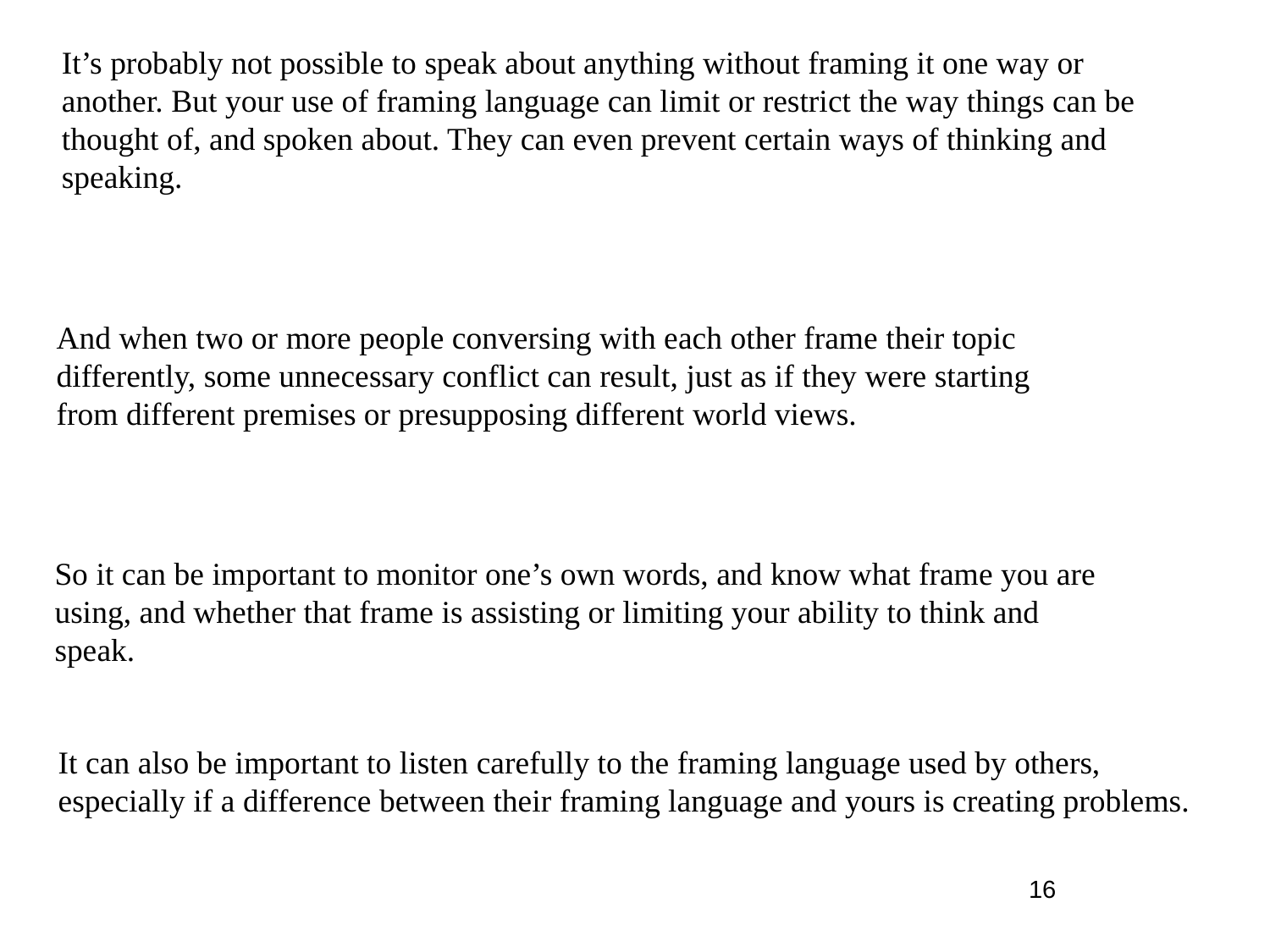

It’s probably not possible to speak about anything without framing it one way or another. But your use of framing language can limit or restrict the way things can be thought of, and spoken about. They can even prevent certain ways of thinking and speaking.
And when two or more people conversing with each other frame their topic differently, some unnecessary conflict can result, just as if they were starting from different premises or presupposing different world views.
So it can be important to monitor one’s own words, and know what frame you are using, and whether that frame is assisting or limiting your ability to think and speak.
It can also be important to listen carefully to the framing language used by others, especially if a difference between their framing language and yours is creating problems.
16